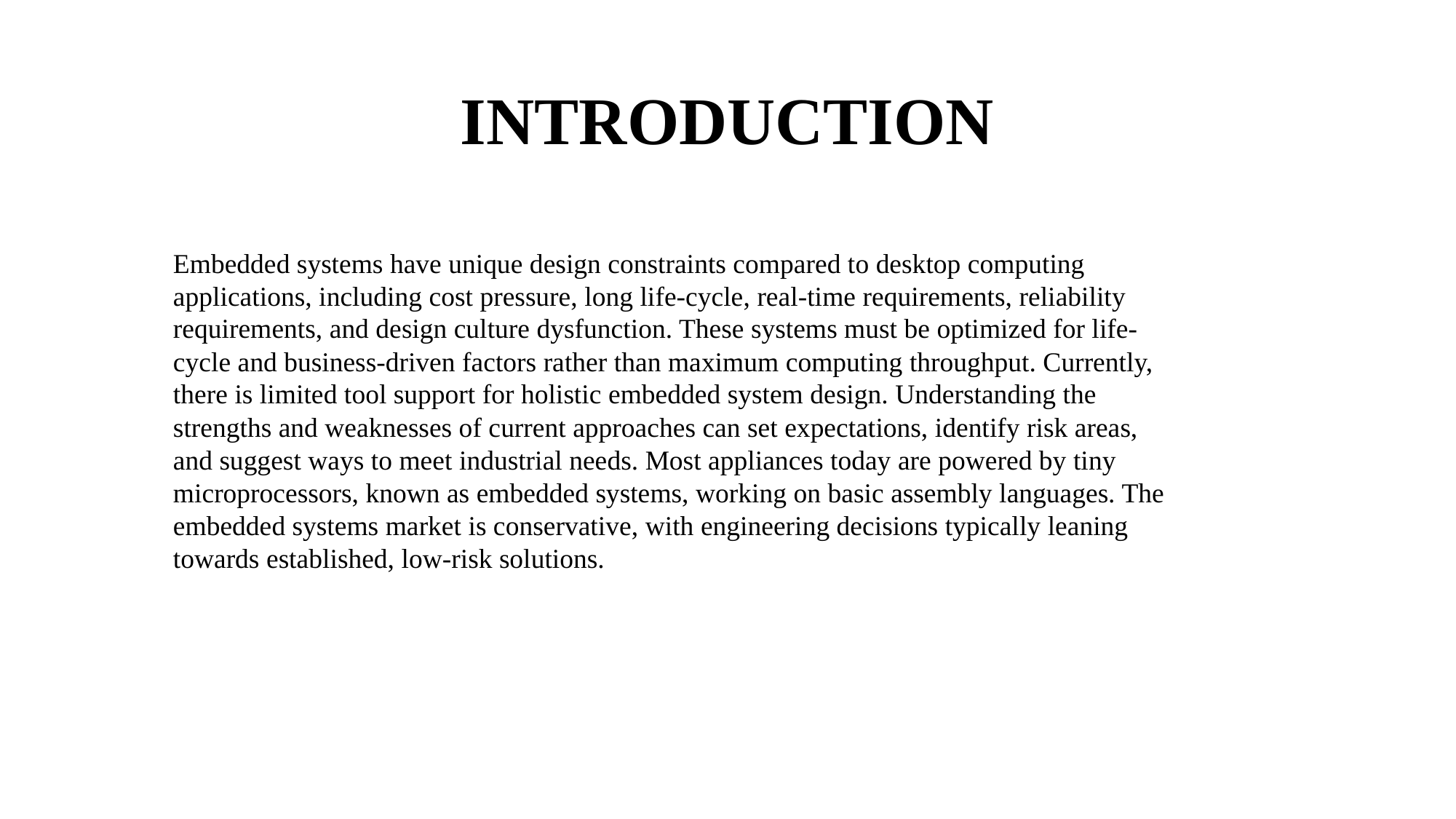

# INTRODUCTION
Embedded systems have unique design constraints compared to desktop computing applications, including cost pressure, long life-cycle, real-time requirements, reliability requirements, and design culture dysfunction. These systems must be optimized for life-cycle and business-driven factors rather than maximum computing throughput. Currently, there is limited tool support for holistic embedded system design. Understanding the strengths and weaknesses of current approaches can set expectations, identify risk areas, and suggest ways to meet industrial needs. Most appliances today are powered by tiny microprocessors, known as embedded systems, working on basic assembly languages. The embedded systems market is conservative, with engineering decisions typically leaning towards established, low-risk solutions.